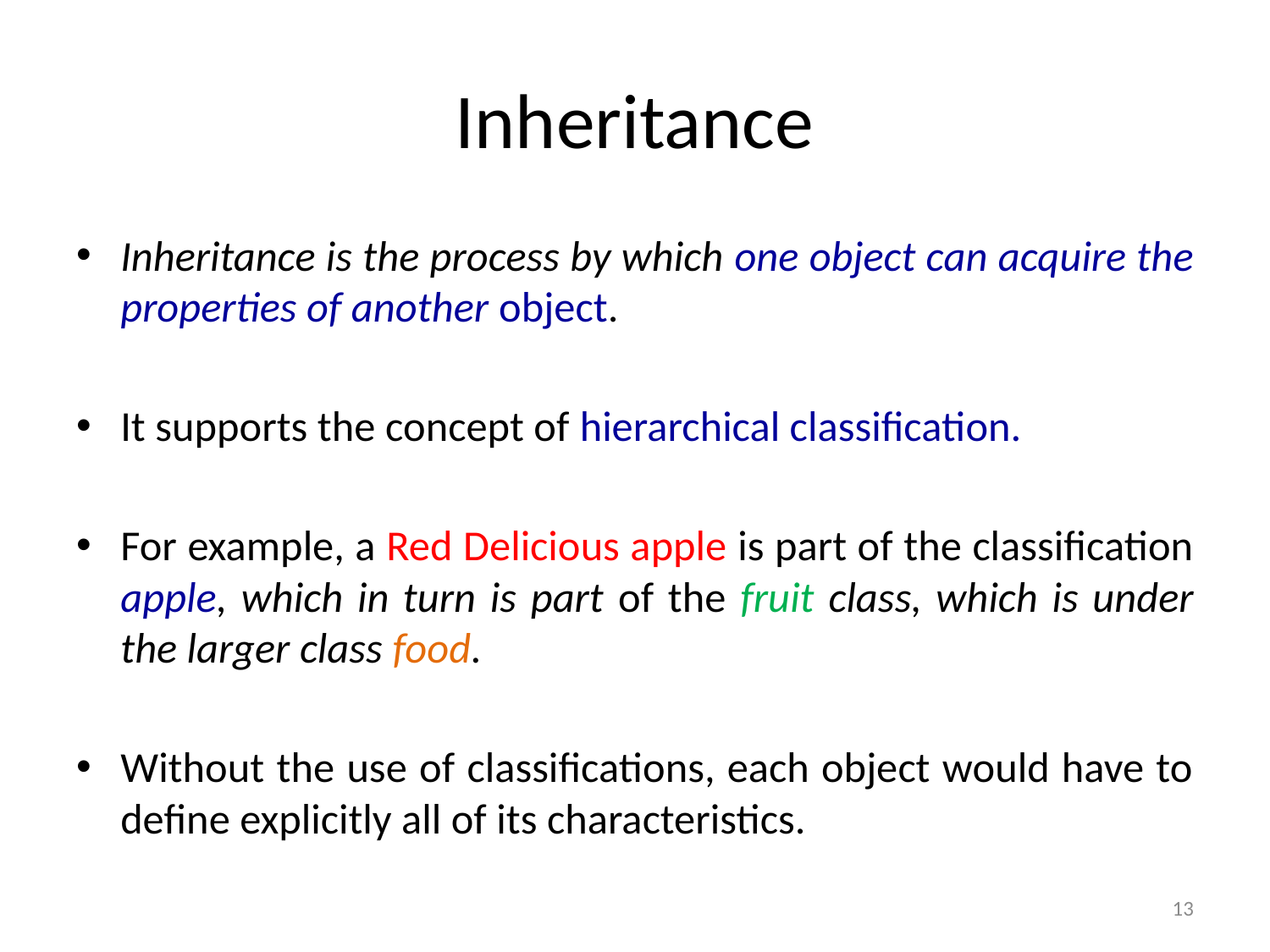

# Inheritance
Inheritance is the process by which one object can acquire the properties of another object.

It supports the concept of hierarchical classification.

For example, a Red Delicious apple is part of the classification apple, which in turn is part of the fruit class, which is under the larger class food.

Without the use of classifications, each object would have to define explicitly all of its characteristics.
13